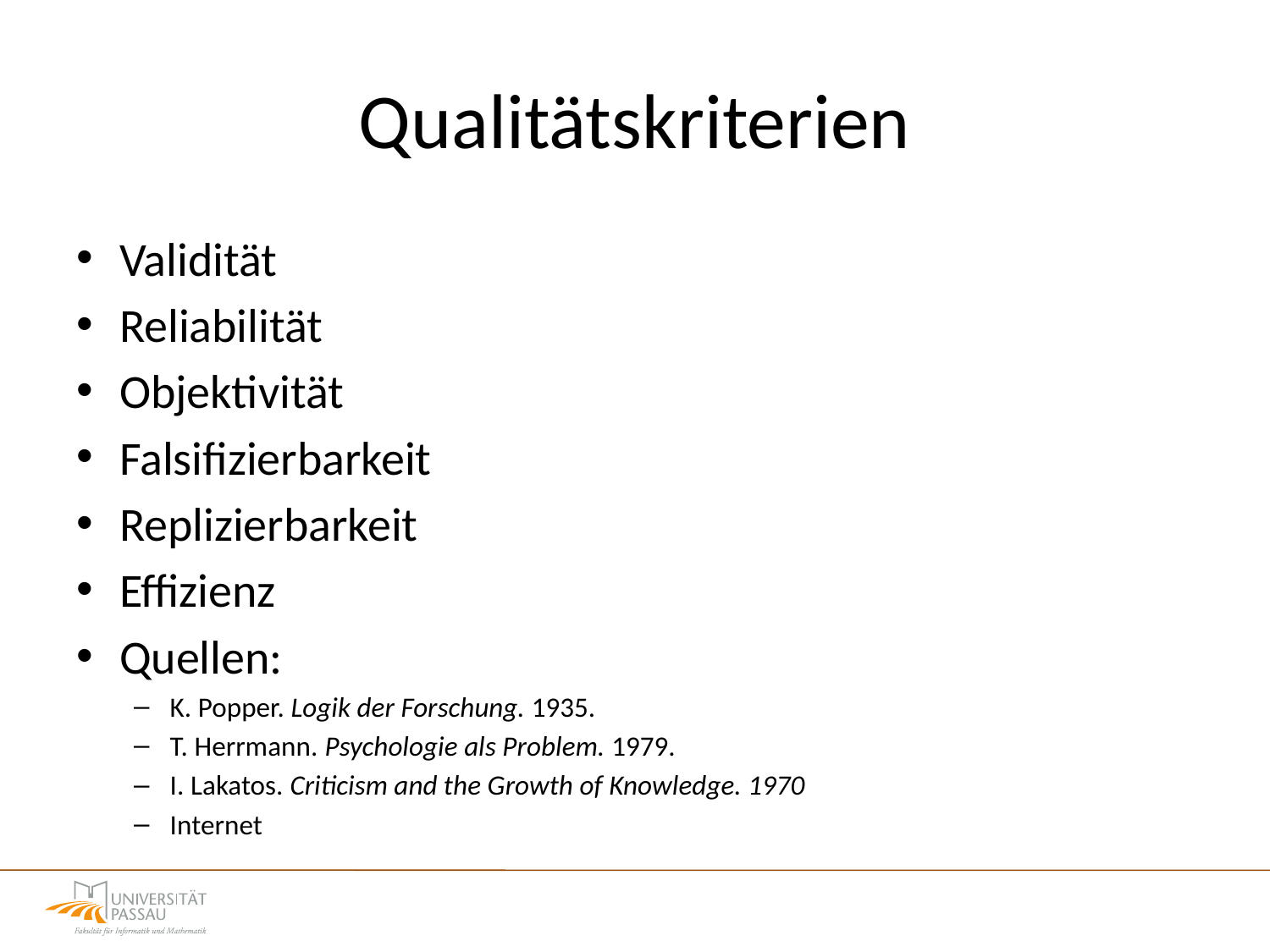

# Qualitätskriterien
Validität
Reliabilität
Objektivität
Falsifizierbarkeit
Replizierbarkeit
Effizienz
Quellen:
K. Popper. Logik der Forschung. 1935.
T. Herrmann. Psychologie als Problem. 1979.
I. Lakatos. Criticism and the Growth of Knowledge. 1970
Internet